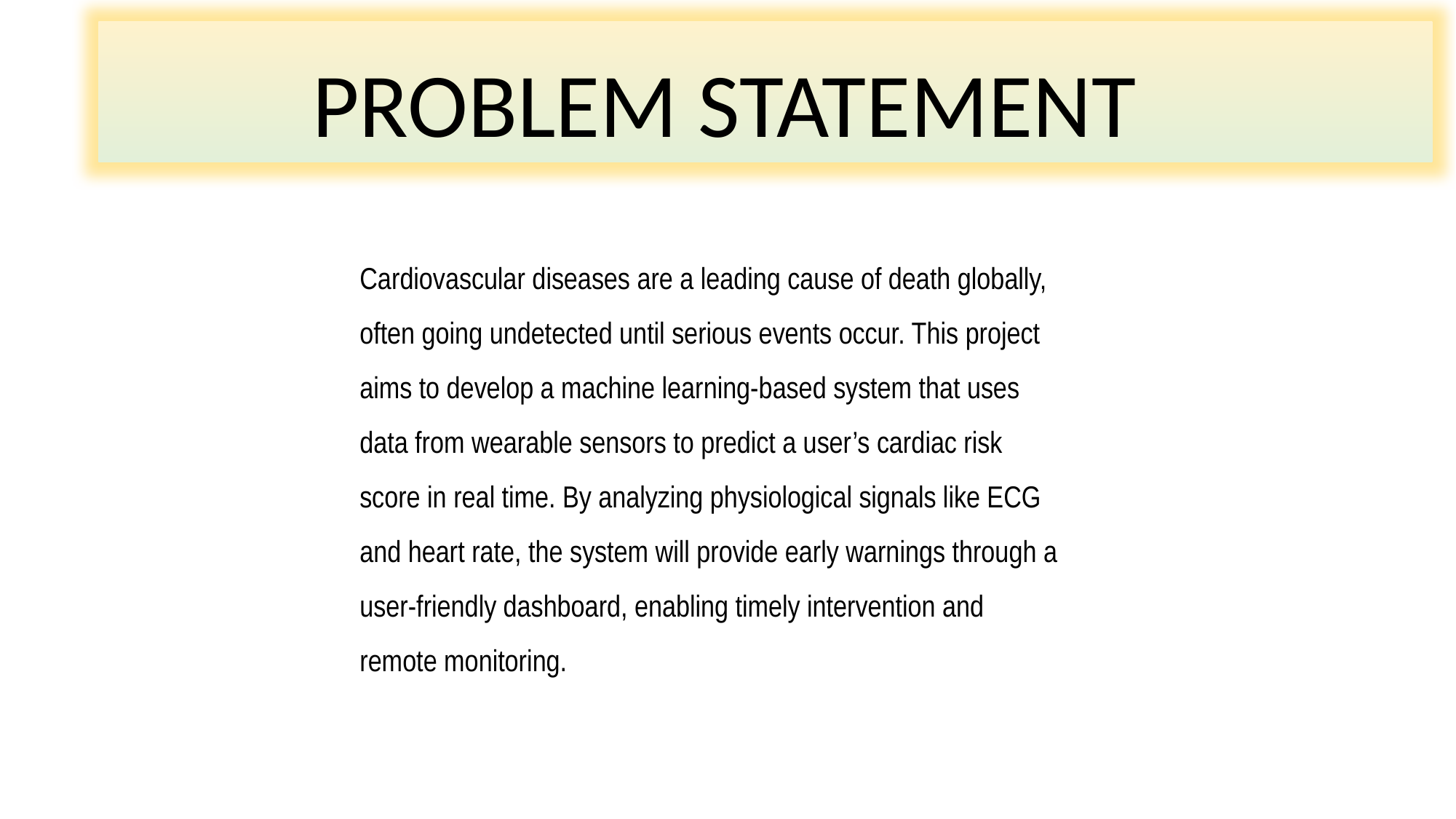

# PROBLEM STATEMENT
Cardiovascular diseases are a leading cause of death globally, often going undetected until serious events occur. This project aims to develop a machine learning-based system that uses data from wearable sensors to predict a user’s cardiac risk score in real time. By analyzing physiological signals like ECG and heart rate, the system will provide early warnings through a user-friendly dashboard, enabling timely intervention and remote monitoring.